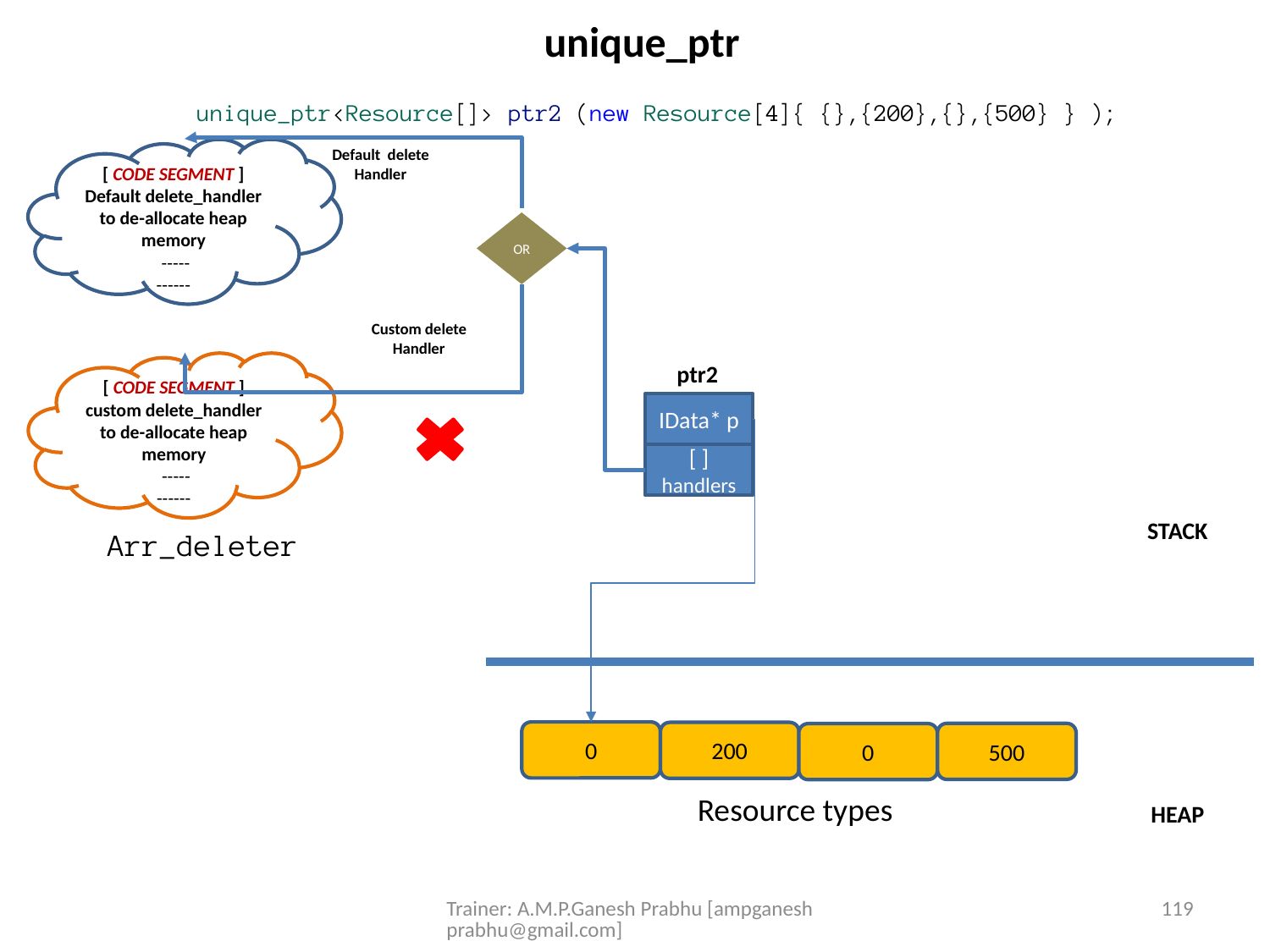

unique_ptr
unique_ptr<Resource[]> ptr2 (new Resource[4]{ {},{200},{},{500} } );
Default  delete Handler

[ CODE SEGMENT ]
Default delete_handler to de-allocate heap memory
 -----
------

OR
Custom delete Handler

[ CODE SEGMENT ]
custom delete_handler to de-allocate heap memory
 -----
------

ptr2
IData* p

[ ] handlers
STACK
Arr_deleter
0
200
500
0
Resource types
HEAP
Trainer: A.M.P.Ganesh Prabhu [ampganeshprabhu@gmail.com]
119